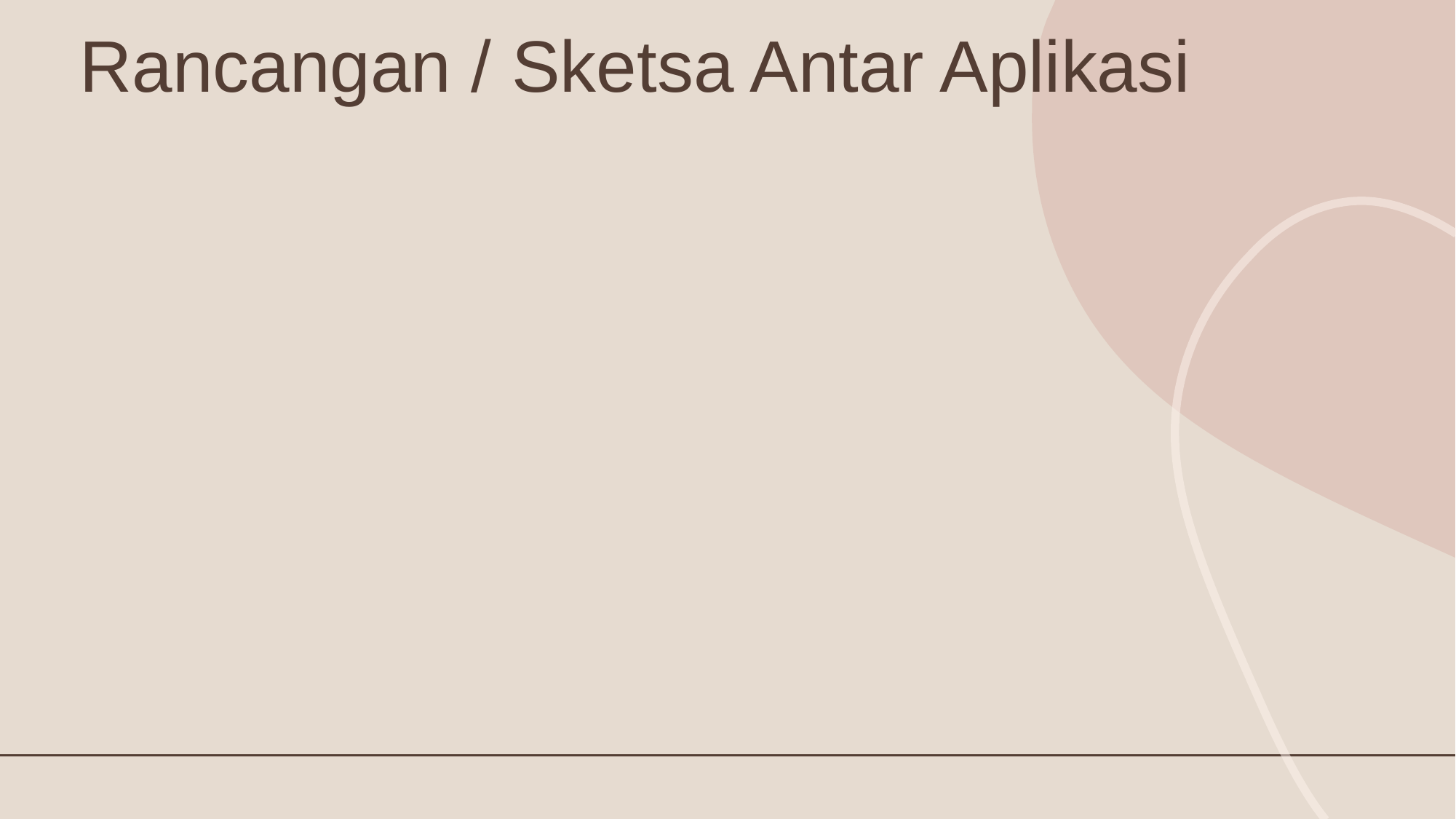

# Rancangan / Sketsa Antar Aplikasi

### Chart

| Category |
|---|